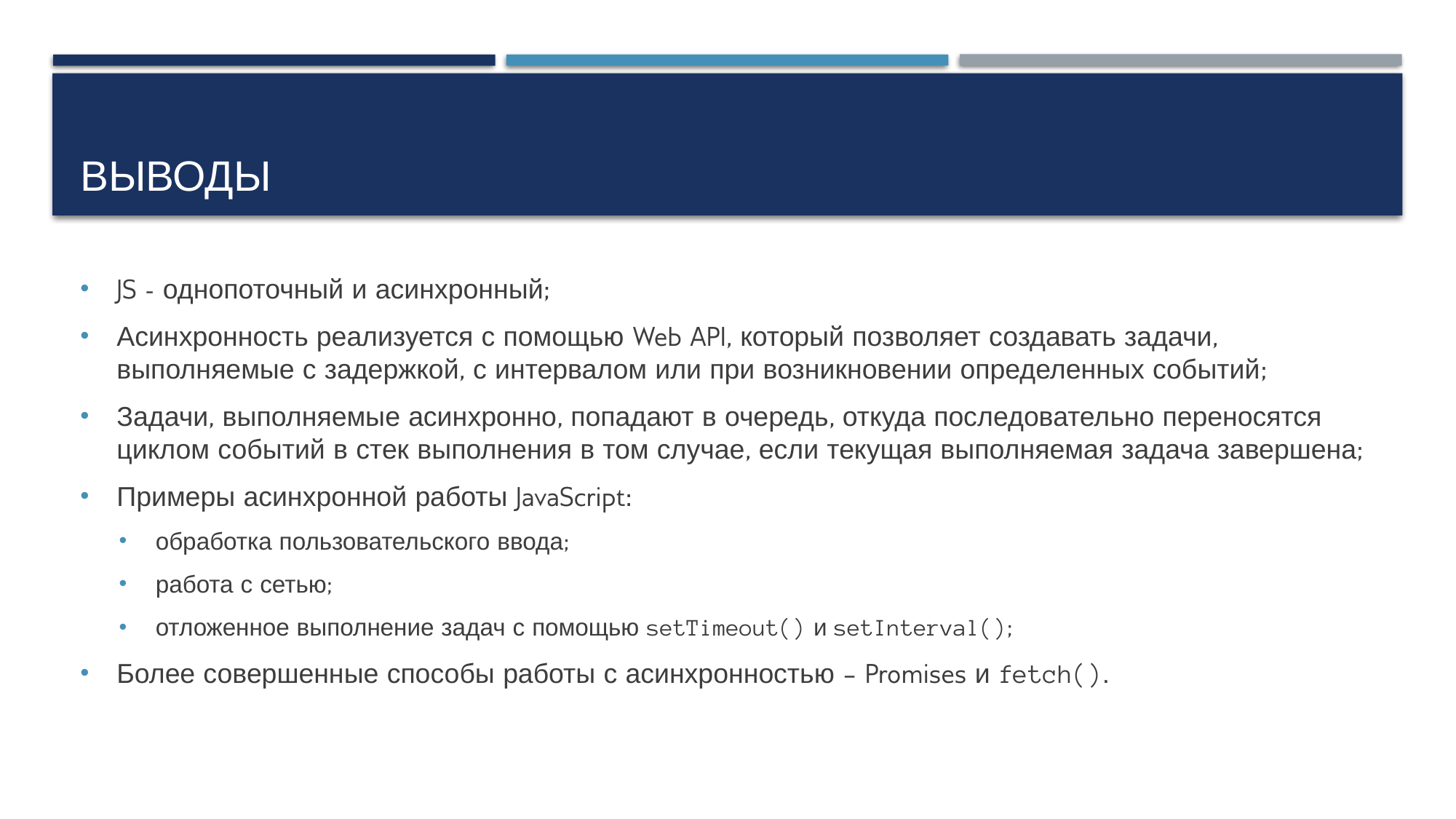

# выводы
JS - однопоточный и асинхронный;
Асинхронность реализуется с помощью Web API, который позволяет создавать задачи, выполняемые с задержкой, с интервалом или при возникновении определенных событий;
Задачи, выполняемые асинхронно, попадают в очередь, откуда последовательно переносятся циклом событий в стек выполнения в том случае, если текущая выполняемая задача завершена;
Примеры асинхронной работы JavaScript:
обработка пользовательского ввода;
работа с сетью;
отложенное выполнение задач с помощью setTimeout() и setInterval();
Более совершенные способы работы с асинхронностью – Promises и fetch().